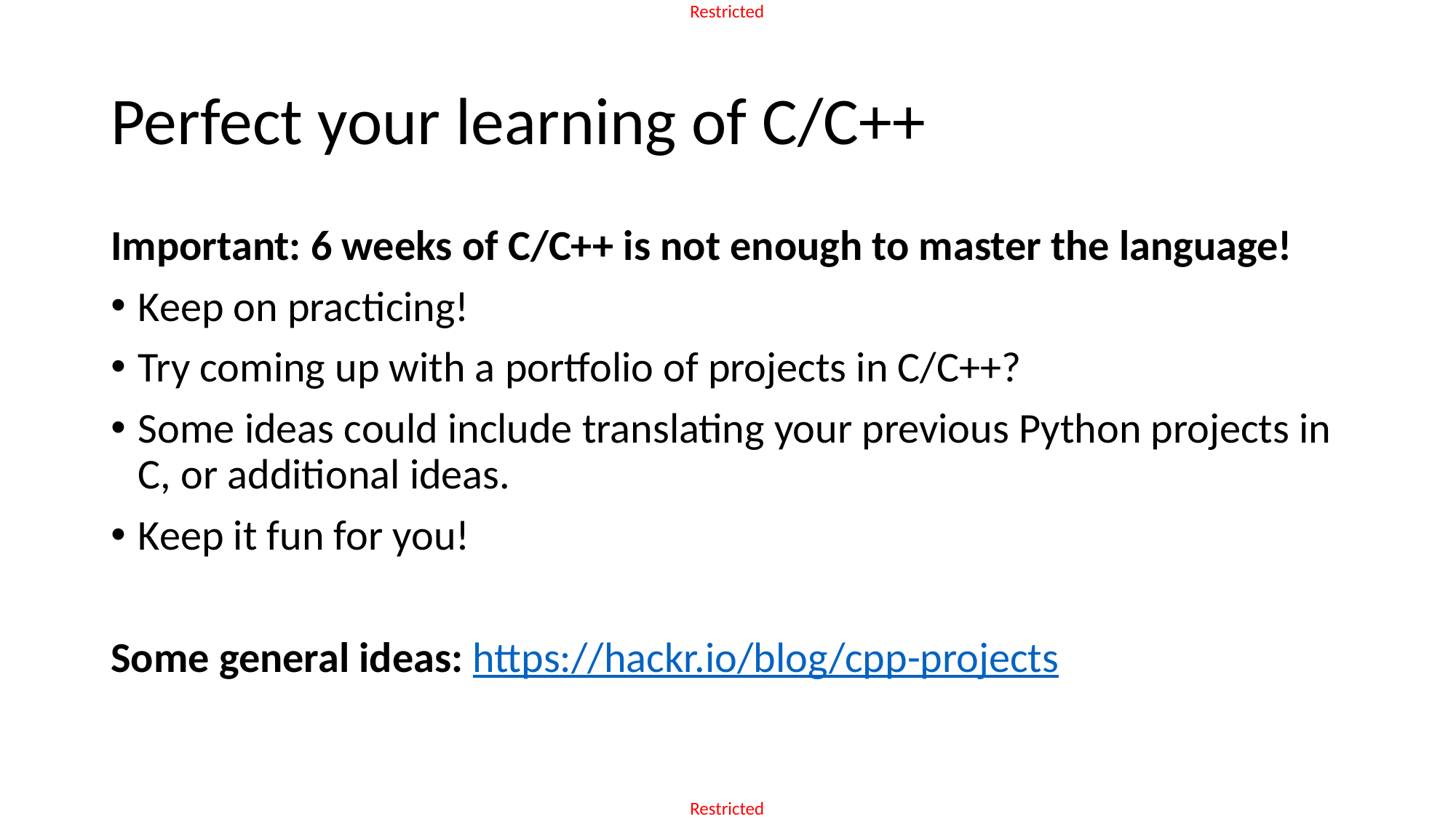

# Perfect your learning of C/C++
Important: 6 weeks of C/C++ is not enough to master the language!
Keep on practicing!
Try coming up with a portfolio of projects in C/C++?
Some ideas could include translating your previous Python projects in C, or additional ideas.
Keep it fun for you!

Some general ideas: https://hackr.io/blog/cpp-projects